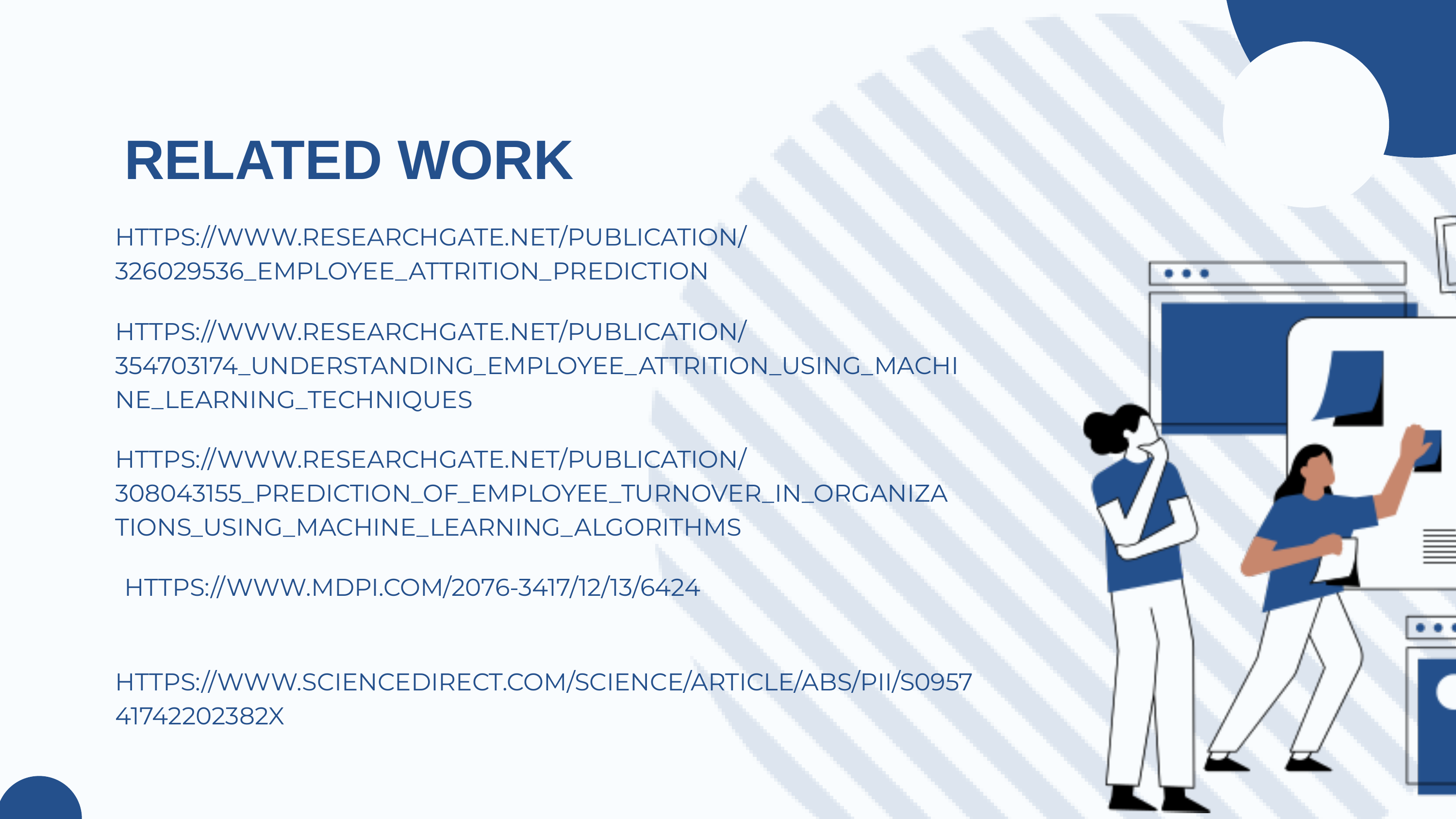

RELATED WORK

HTTPS://WWW.RESEARCHGATE.NET/PUBLICATION/326029536_EMPLOYEE_ATTRITION_PREDICTION
HTTPS://WWW.RESEARCHGATE.NET/PUBLICATION/354703174_UNDERSTANDING_EMPLOYEE_ATTRITION_USING_MACHINE_LEARNING_TECHNIQUES
HTTPS://WWW.RESEARCHGATE.NET/PUBLICATION/308043155_PREDICTION_OF_EMPLOYEE_TURNOVER_IN_ORGANIZATIONS_USING_MACHINE_LEARNING_ALGORITHMS
HTTPS://WWW.MDPI.COM/2076-3417/12/13/6424
 HTTPS://WWW.SCIENCEDIRECT.COM/SCIENCE/ARTICLE/ABS/PII/S095741742202382X